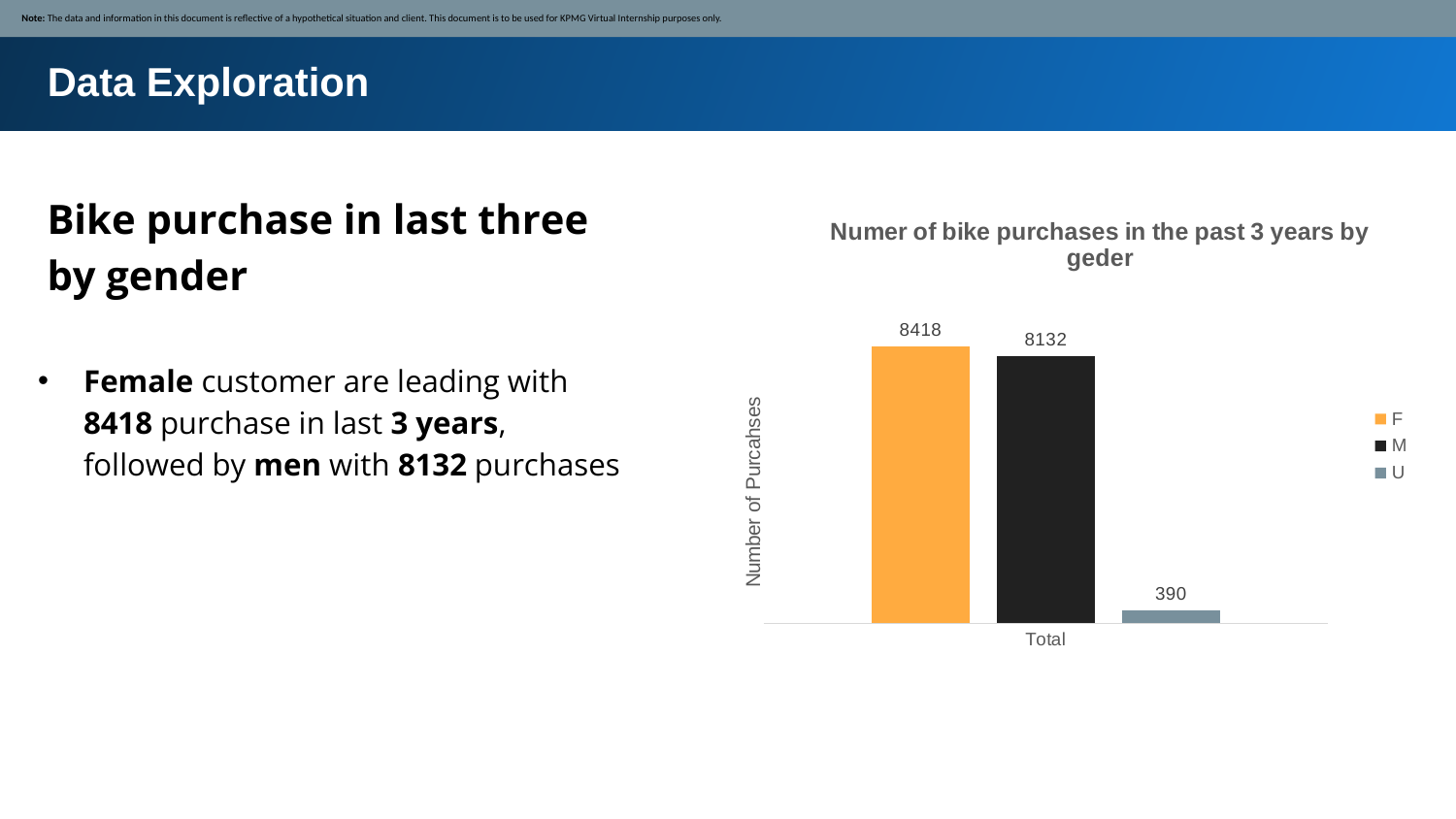

Note: The data and information in this document is reflective of a hypothetical situation and client. This document is to be used for KPMG Virtual Internship purposes only.
Data Exploration
Bike purchase in last three by gender

### Chart: Numer of bike purchases in the past 3 years by geder

| Category | F | M | U |
|---|---|---|---|
| Total | 8418.0 | 8132.0 | 390.0 |
Female customer are leading with 8418 purchase in last 3 years, followed by men with 8132 purchases